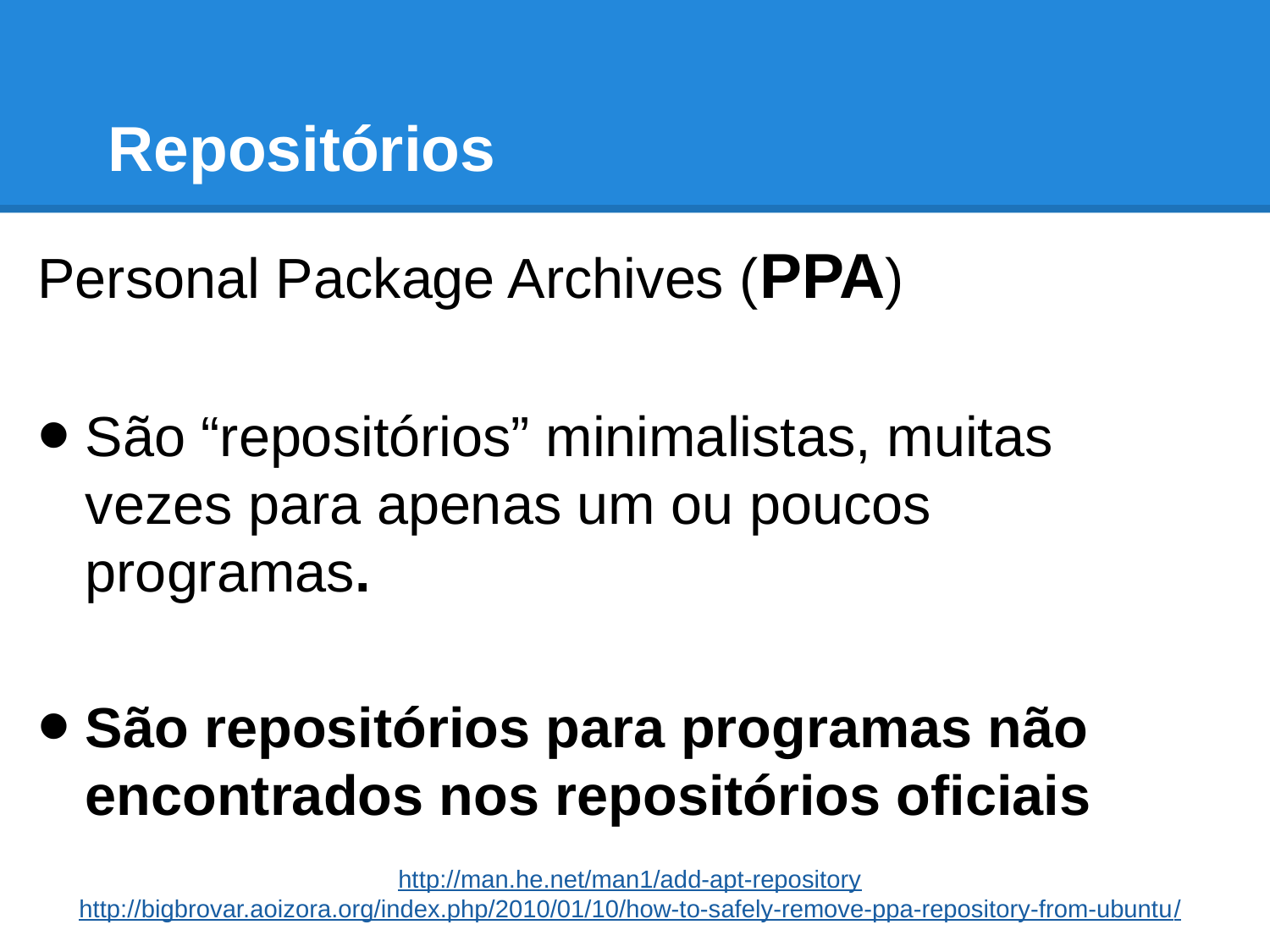

# Repositórios
Personal Package Archives (PPA)

São “repositórios” minimalistas, muitas vezes para apenas um ou poucos programas.

São repositórios para programas não encontrados nos repositórios oficiais

http://man.he.net/man1/add-apt-repository
http://bigbrovar.aoizora.org/index.php/2010/01/10/how-to-safely-remove-ppa-repository-from-ubuntu/